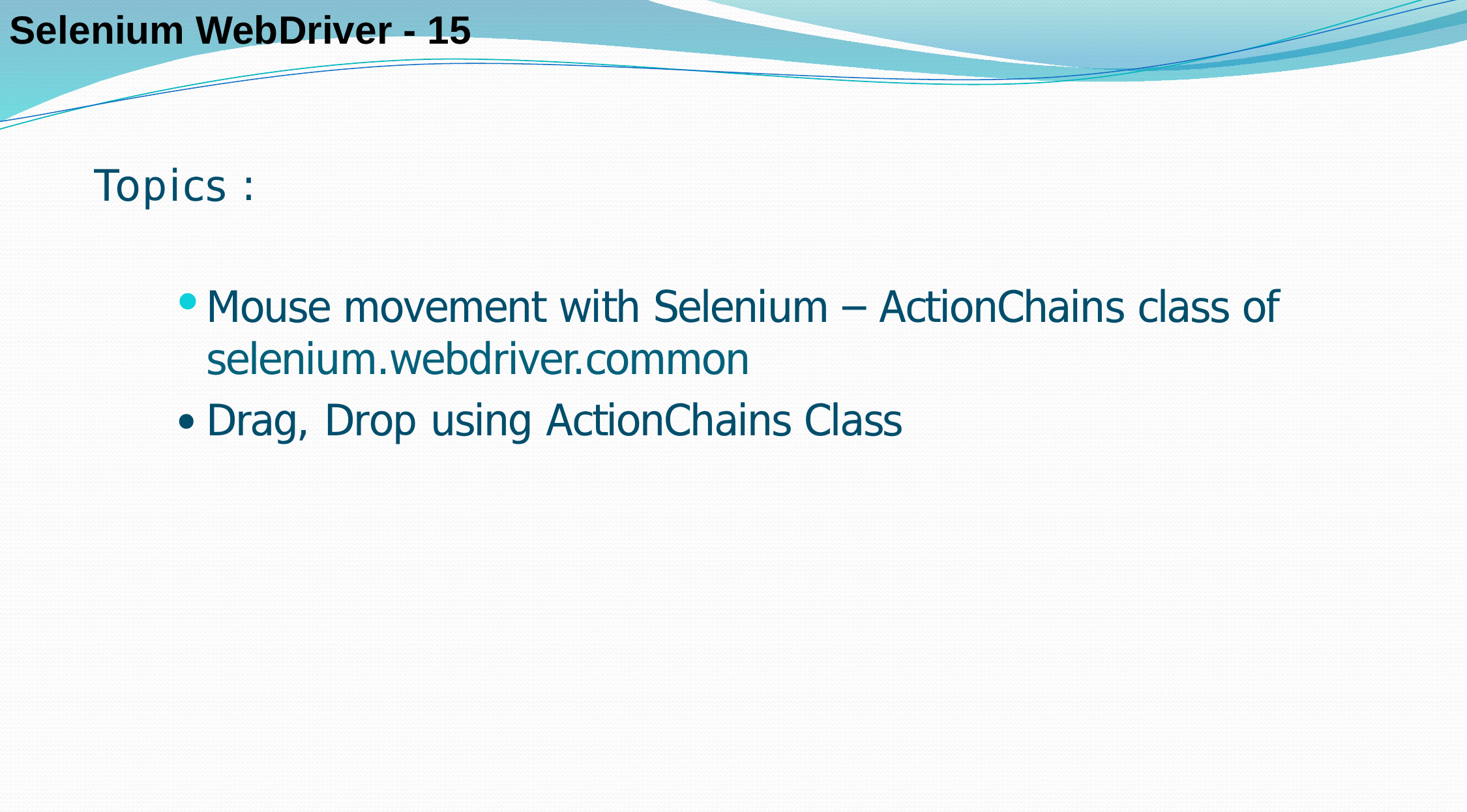

Selenium WebDriver - 15

Topics :

Mouse movement with Selenium – ActionChains class of selenium.webdriver.common
•	Drag, Drop using ActionChains Class